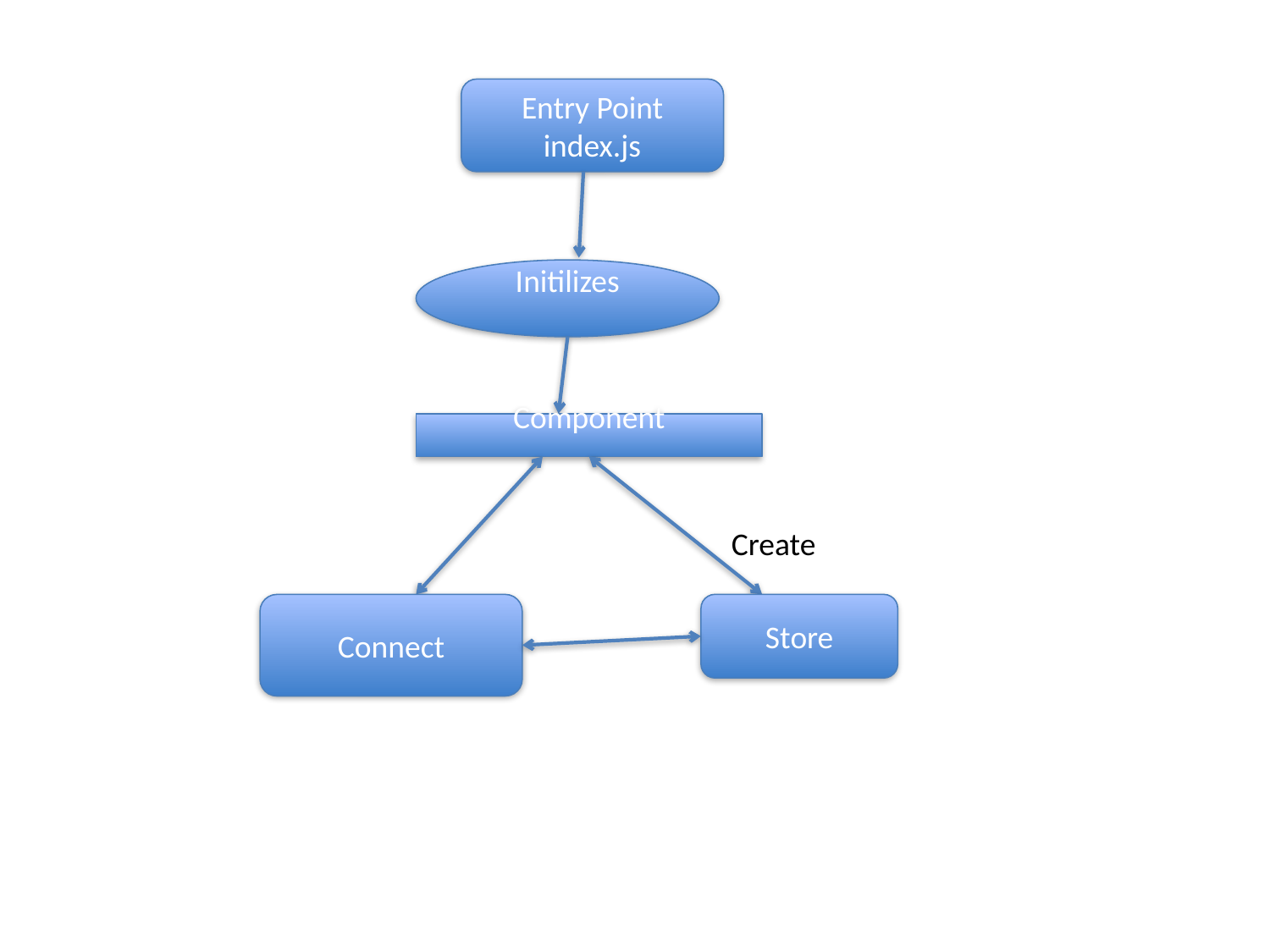

Entry Point index.js
Initilizes

Component

Create
Connect
Store